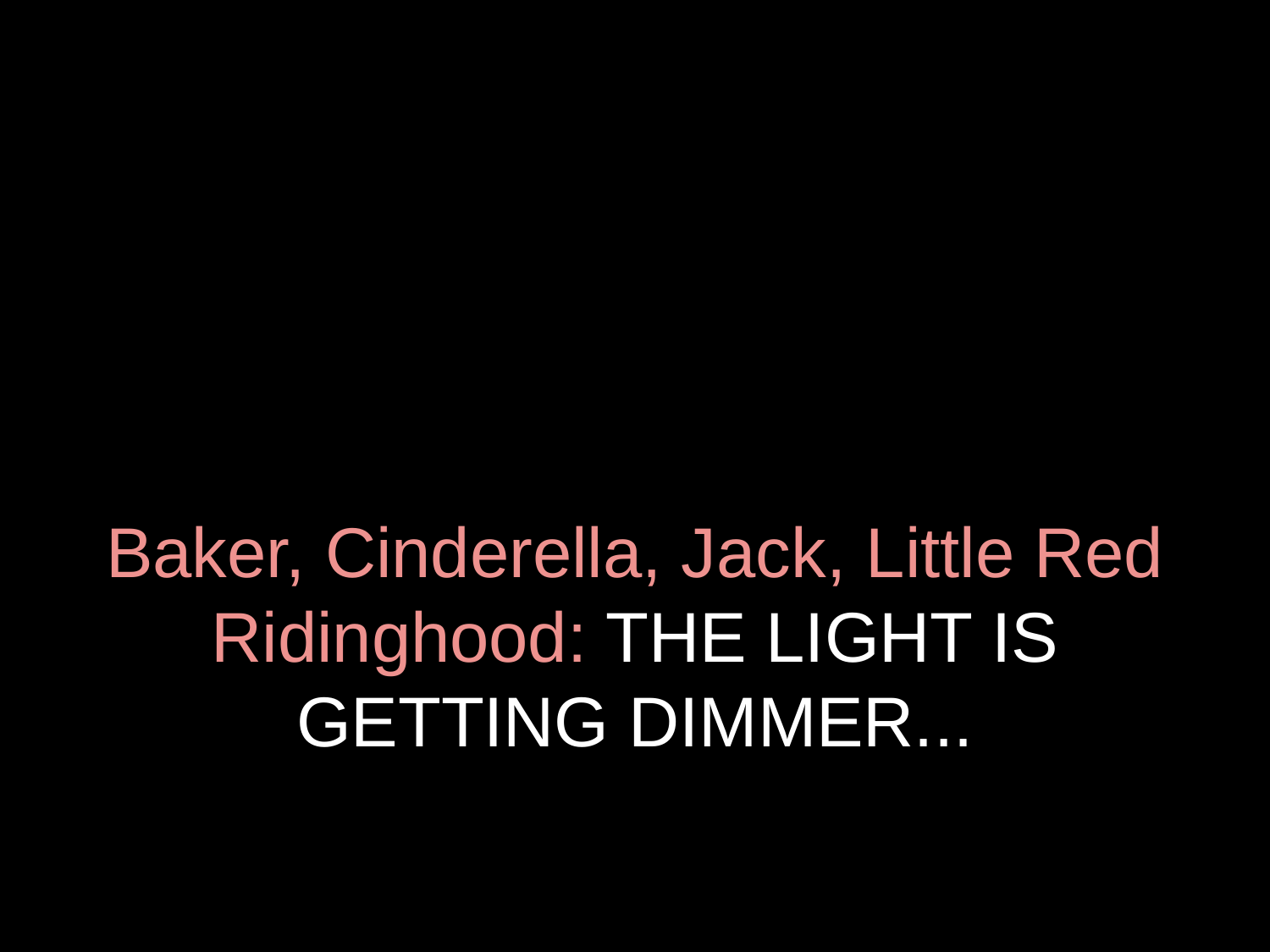

# Baker, Cinderella, Jack, Little Red Ridinghood: THE LIGHT IS GETTING DIMMER...